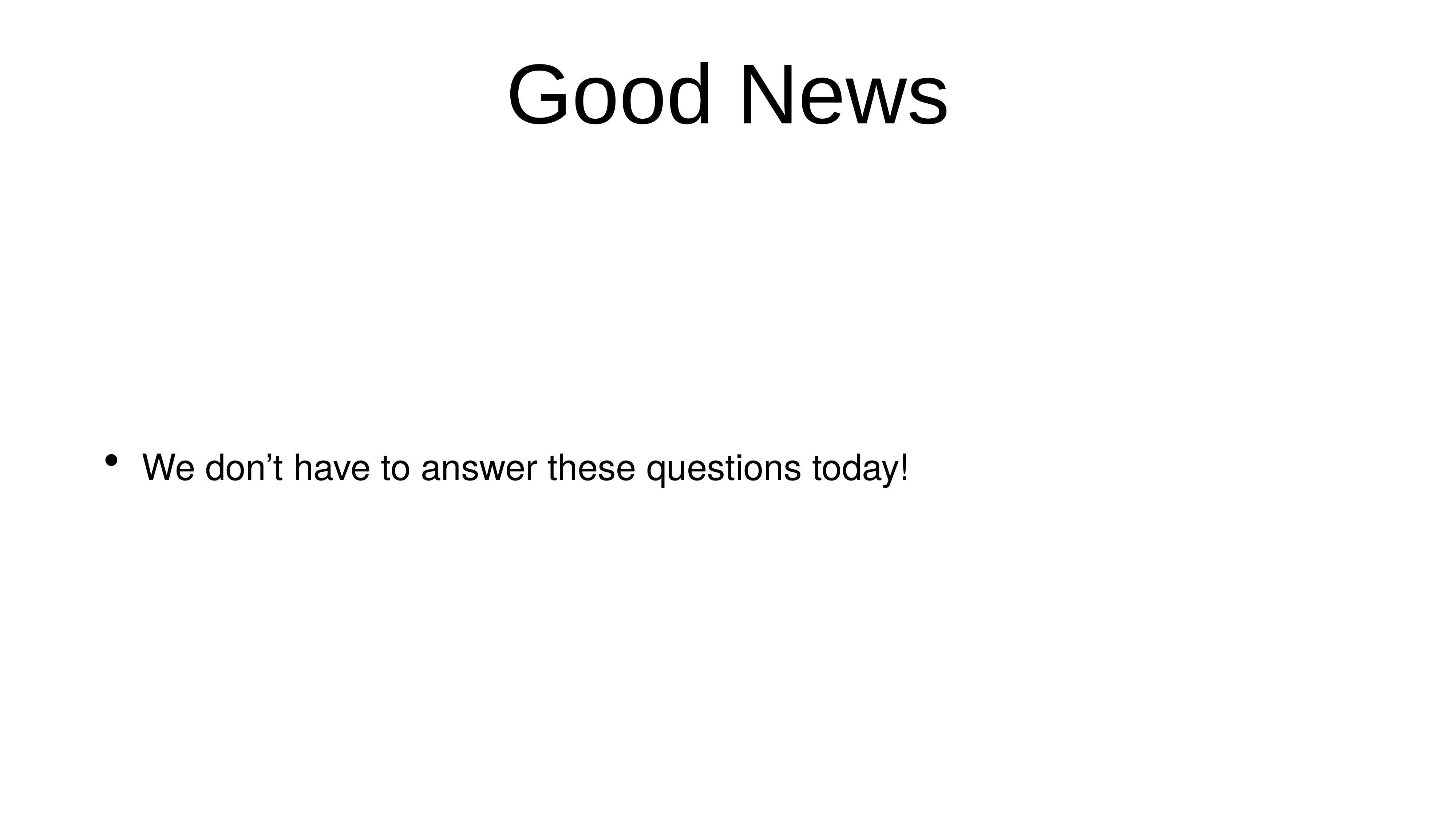

# Good News
We don’t have to answer these questions today!